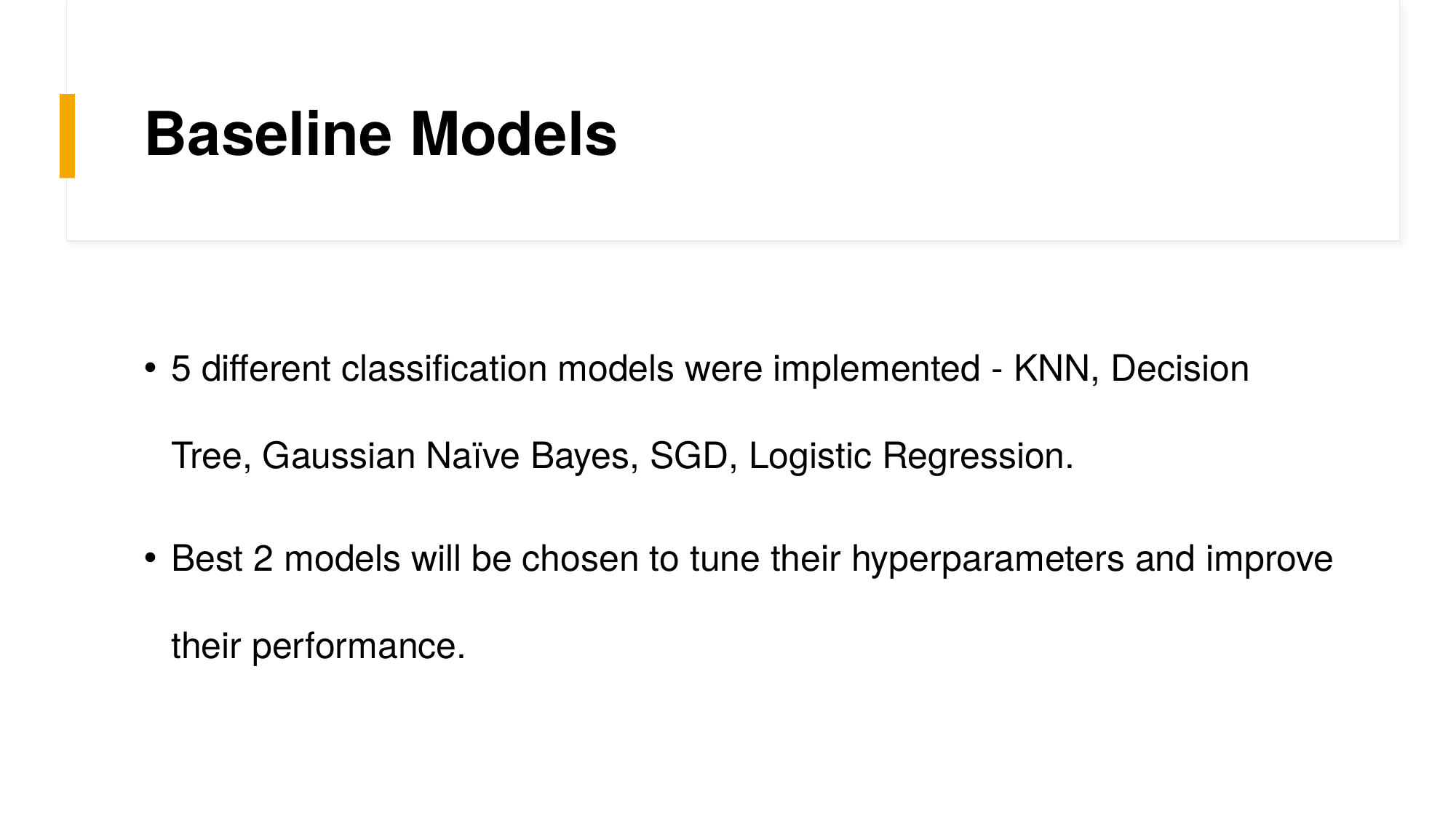

# Baseline Models
5 different classification models were implemented - KNN, Decision Tree, Gaussian Naïve Bayes, SGD, Logistic Regression.
Best 2 models will be chosen to tune their hyperparameters and improve their performance.